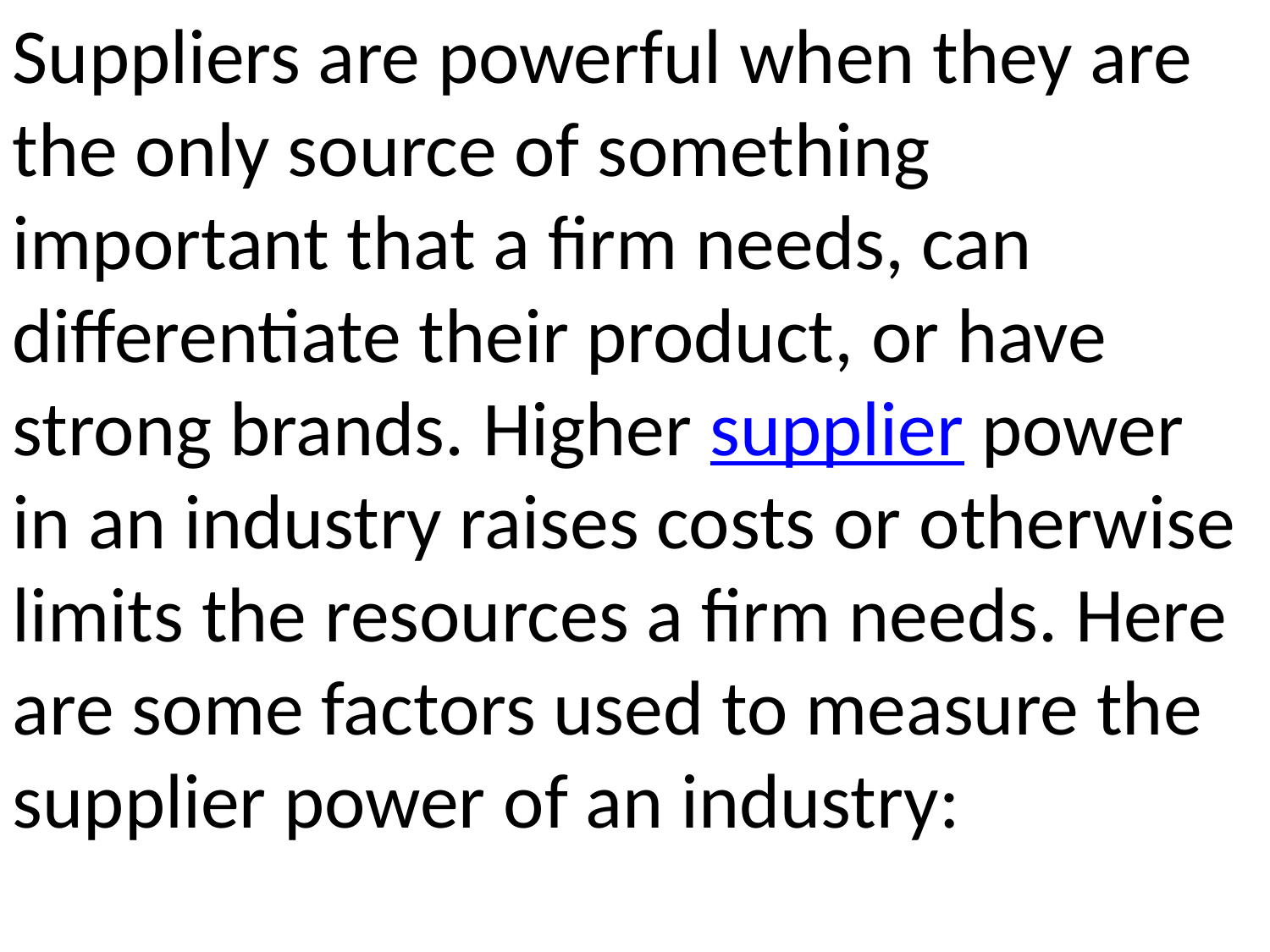

Suppliers are powerful when they are the only source of something important that a firm needs, can differentiate their product, or have strong brands. Higher supplier power in an industry raises costs or otherwise limits the resources a firm needs. Here are some factors used to measure the supplier power of an industry: